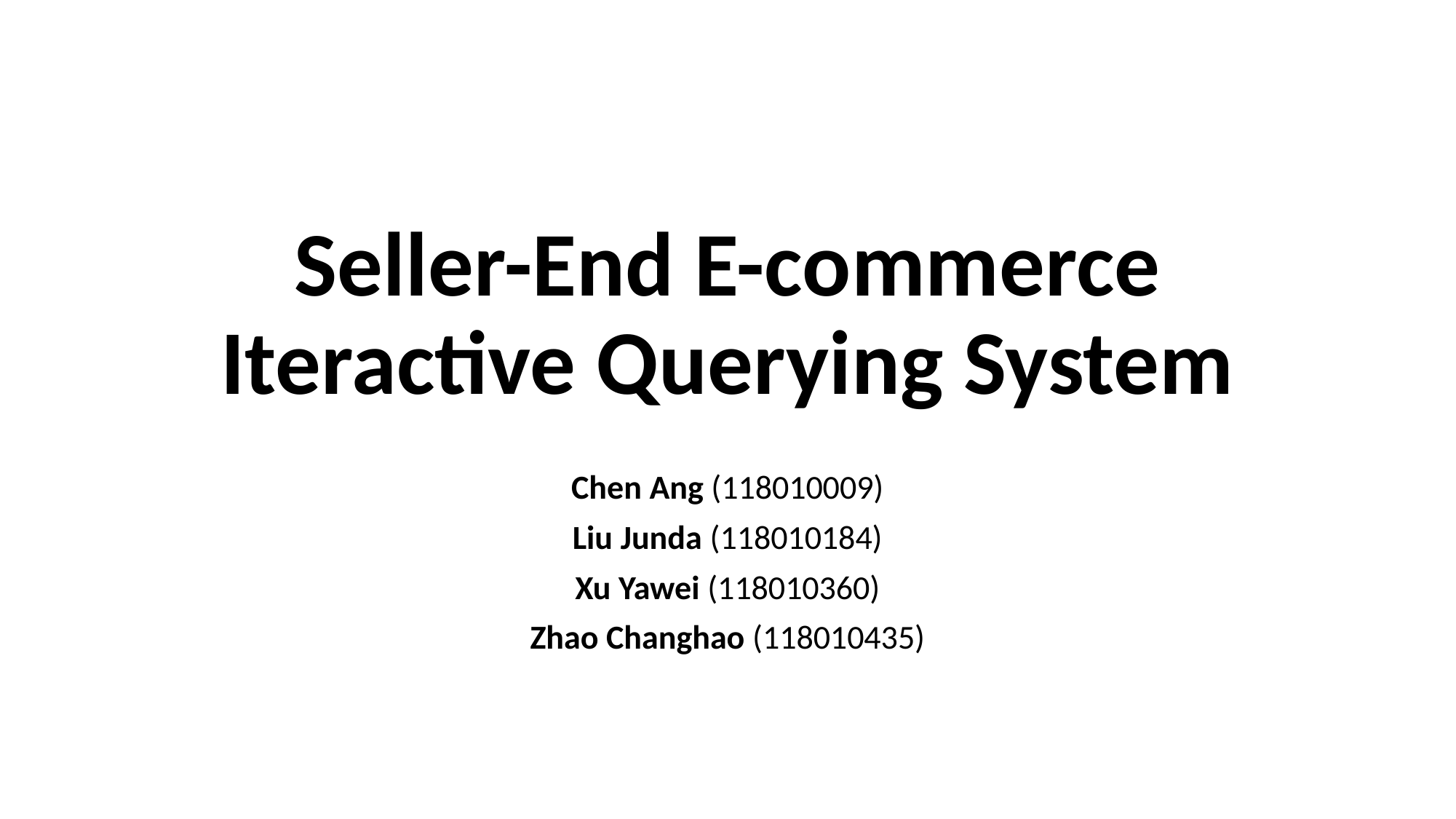

# Seller-End E-commerce Iteractive Querying System
Chen Ang (118010009)
Liu Junda (118010184)
Xu Yawei (118010360)
Zhao Changhao (118010435)